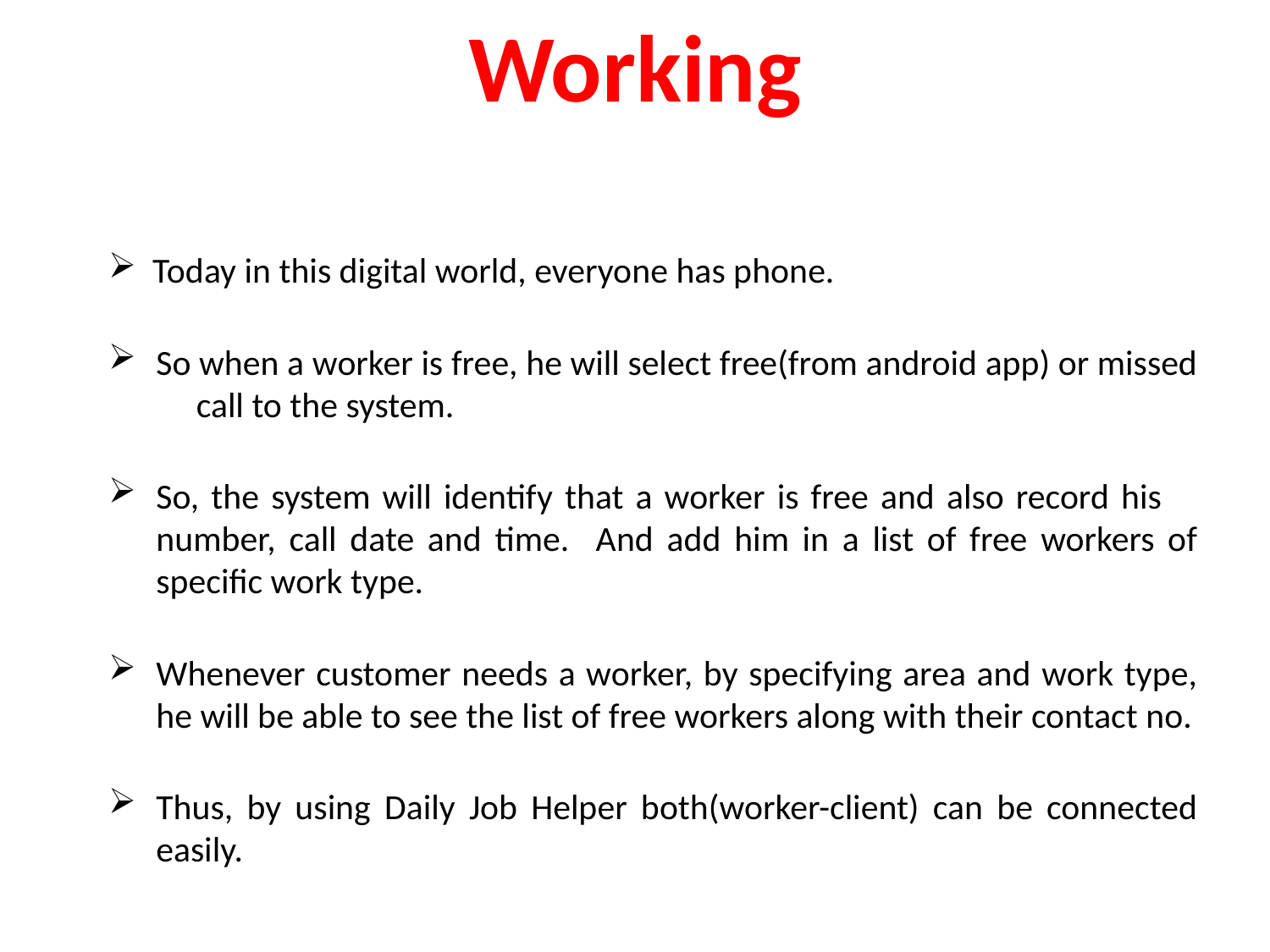

Working

  Today in this digital world, everyone has phone.

So when a worker is free, he will select free(from android app) or missed      call to the system.

So, the system will identify that a worker is free and also record his    number, call date and time.  And add him in a list of free workers of specific work type.

Whenever customer needs a worker, by specifying area and work type, he will be able to see the list of free workers along with their contact no.

Thus, by using Daily Job Helper both(worker-client) can be connected easily.